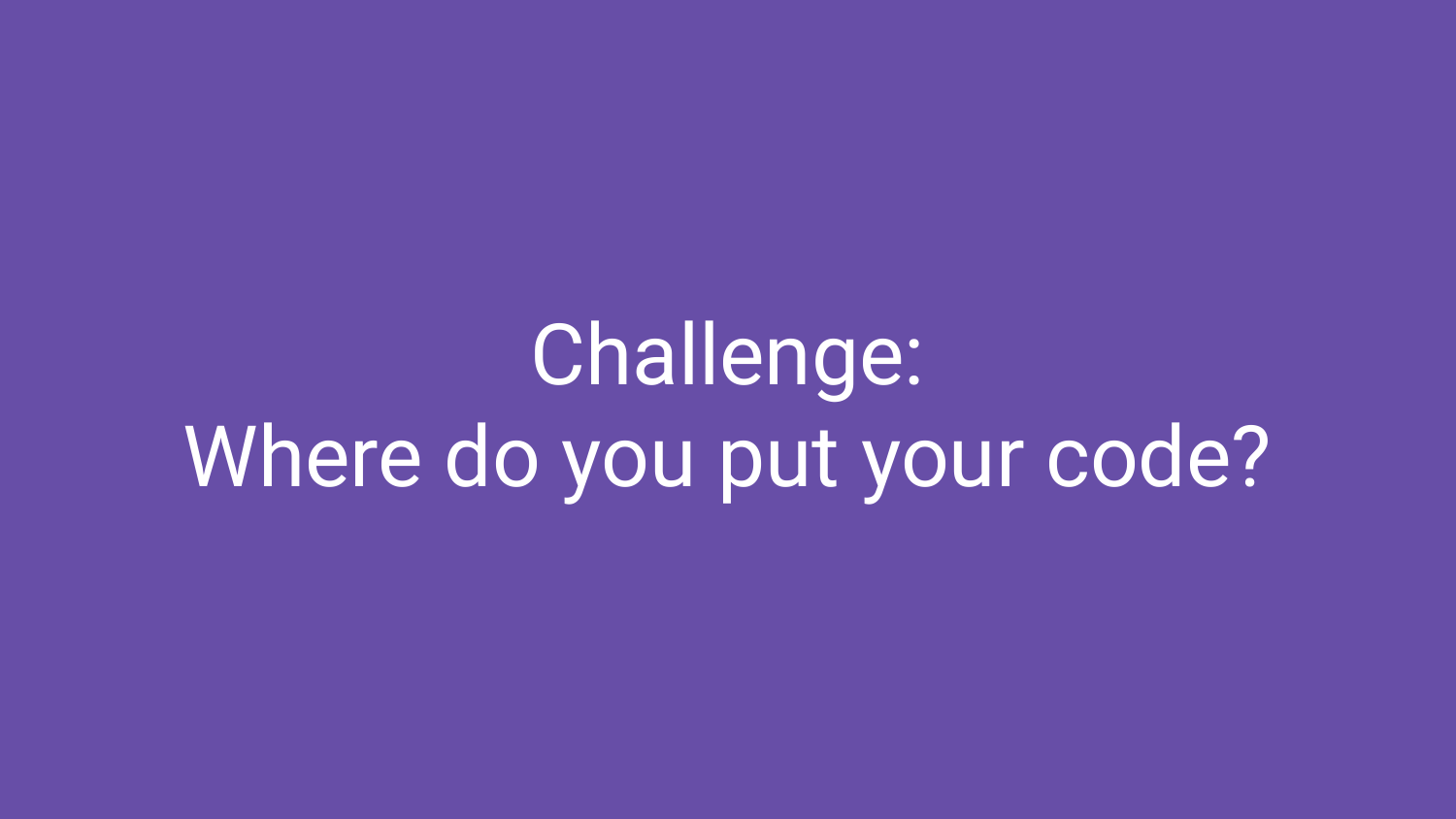

# Challenge:
Where do you put your code?